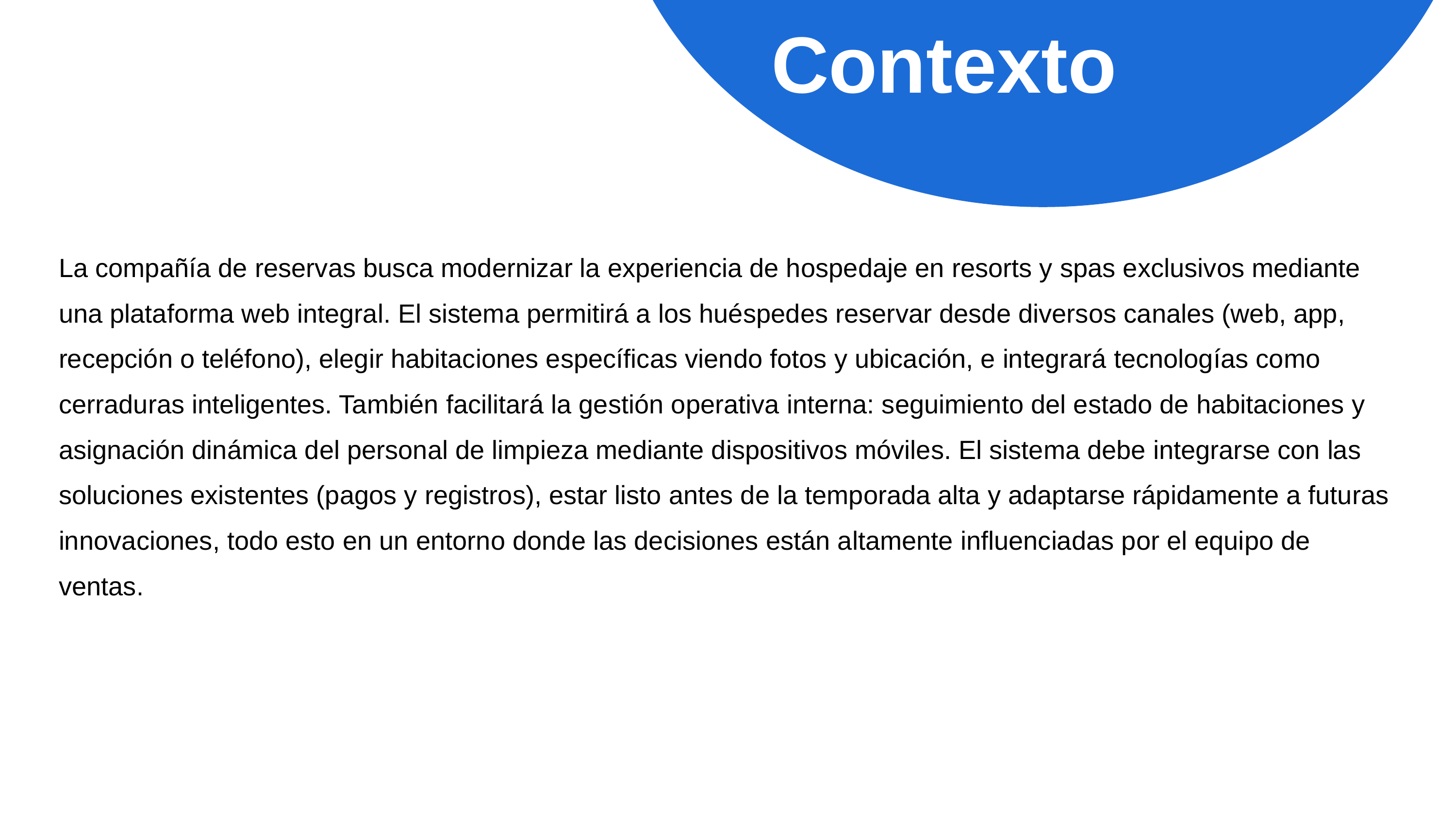

Contexto
La compañía de reservas busca modernizar la experiencia de hospedaje en resorts y spas exclusivos mediante una plataforma web integral. El sistema permitirá a los huéspedes reservar desde diversos canales (web, app, recepción o teléfono), elegir habitaciones específicas viendo fotos y ubicación, e integrará tecnologías como cerraduras inteligentes. También facilitará la gestión operativa interna: seguimiento del estado de habitaciones y asignación dinámica del personal de limpieza mediante dispositivos móviles. El sistema debe integrarse con las soluciones existentes (pagos y registros), estar listo antes de la temporada alta y adaptarse rápidamente a futuras innovaciones, todo esto en un entorno donde las decisiones están altamente influenciadas por el equipo de ventas.